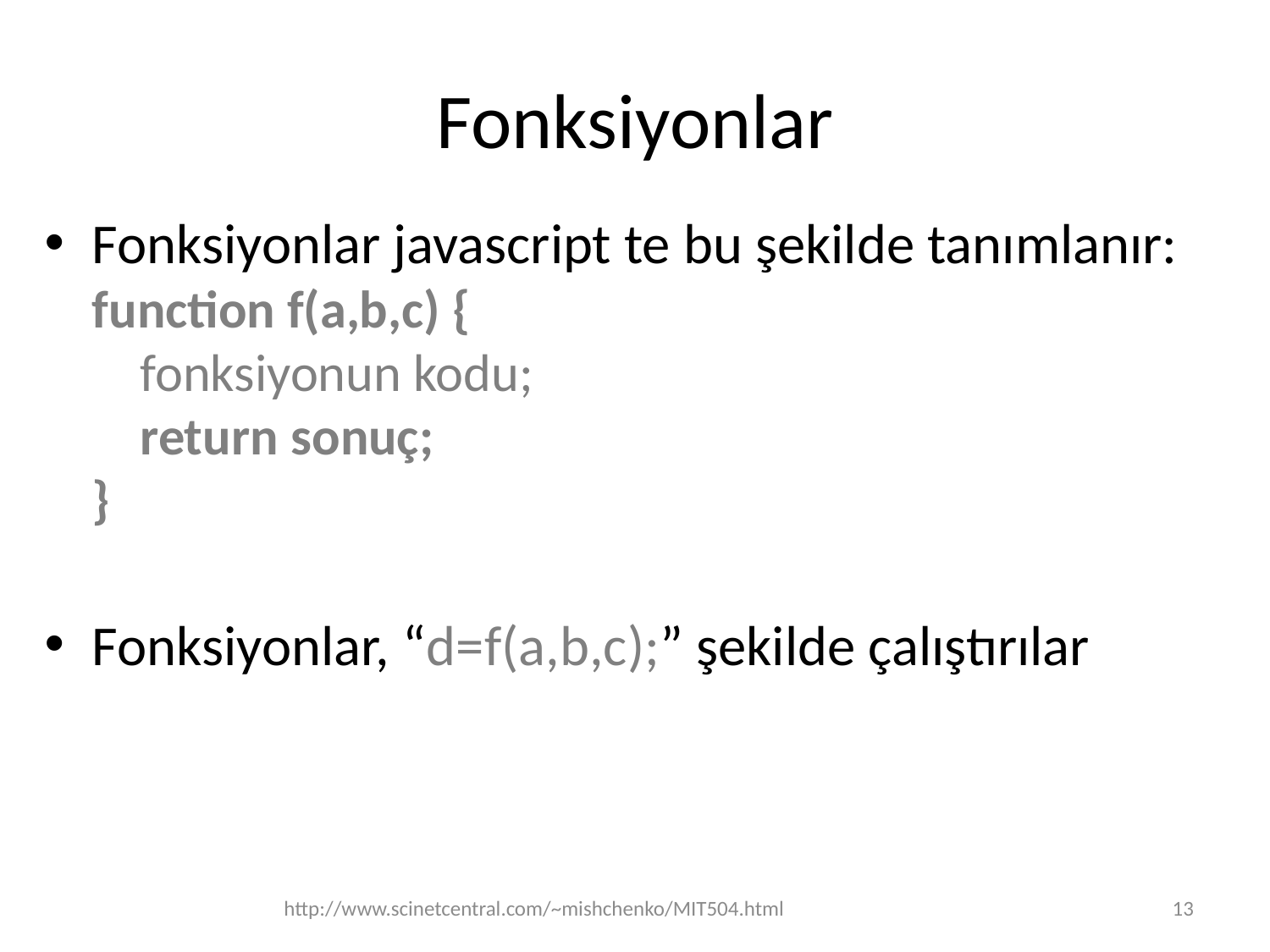

# Fonksiyonlar
Fonksiyonlar javascript te bu şekilde tanımlanır:
function f(a,b,c) {
    fonksiyonun kodu;
    return sonuç;
}

Fonksiyonlar, “d=f(a,b,c);” şekilde çalıştırılar
http://www.scinetcentral.com/~mishchenko/MIT504.html
13